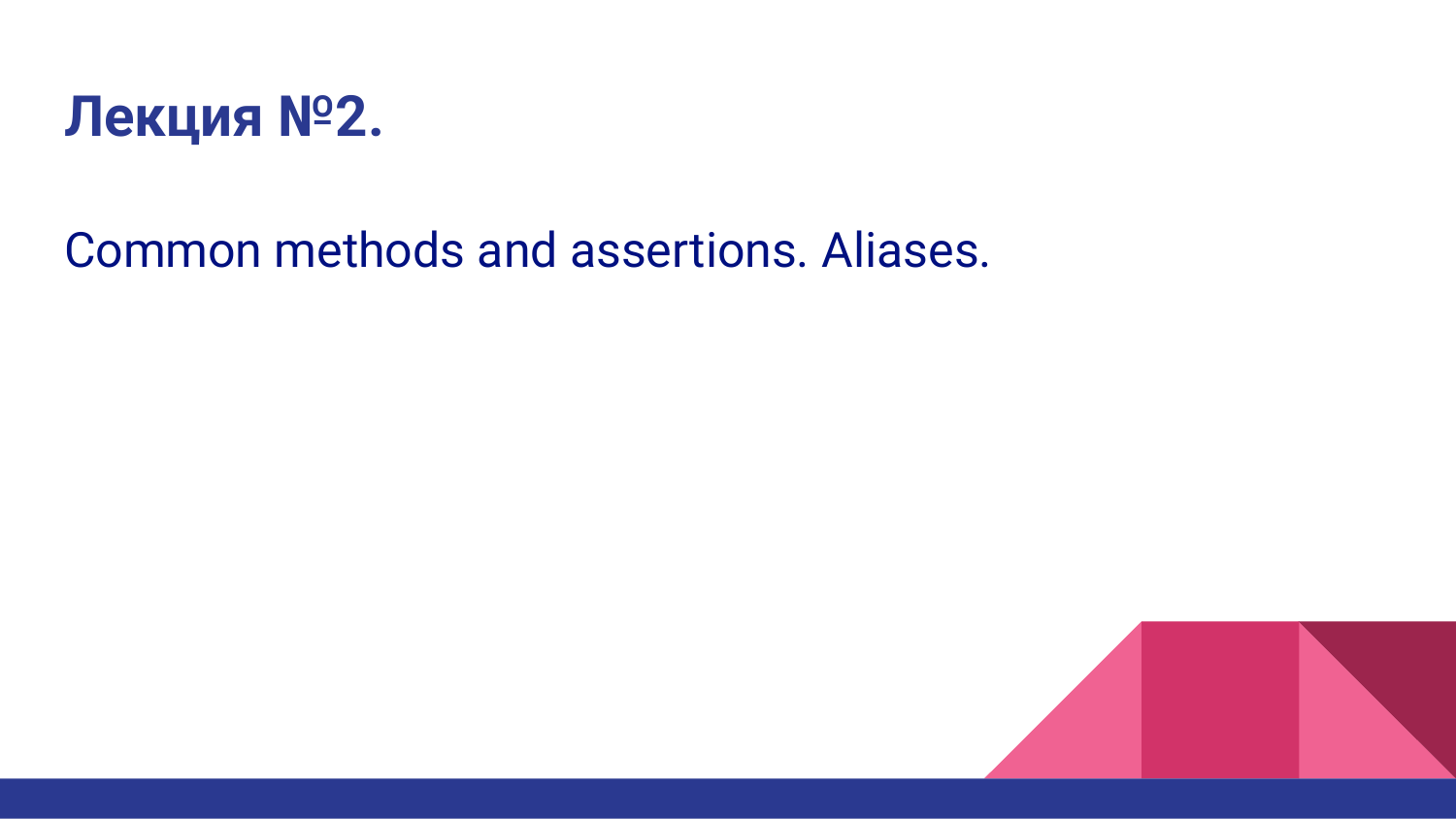

# Лекция №2.
Common methods and assertions. Aliases.